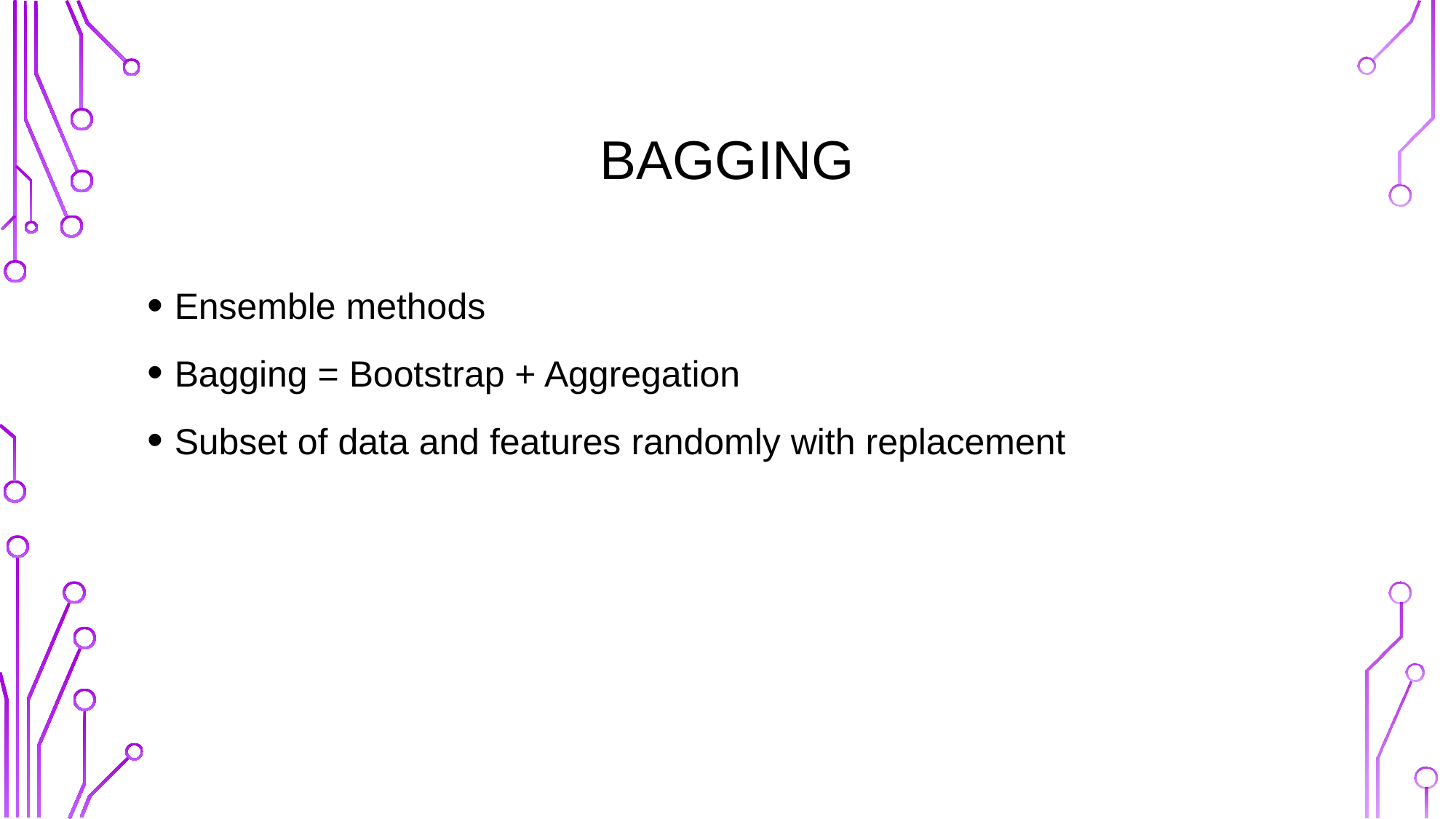

# bagging
Ensemble methods
Bagging = Bootstrap + Aggregation
Subset of data and features randomly with replacement